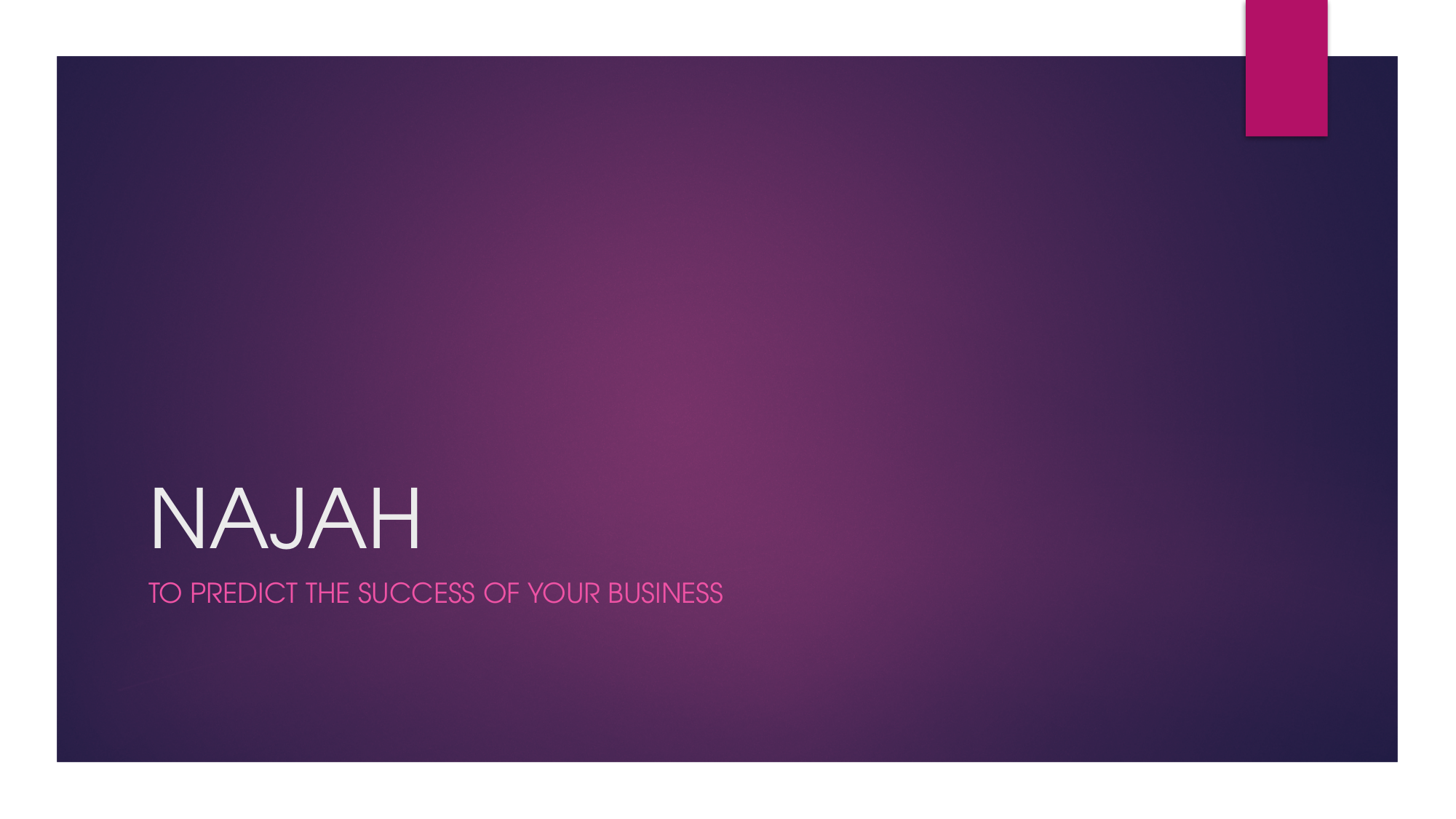

# NAJAH
To predict the success of your Business